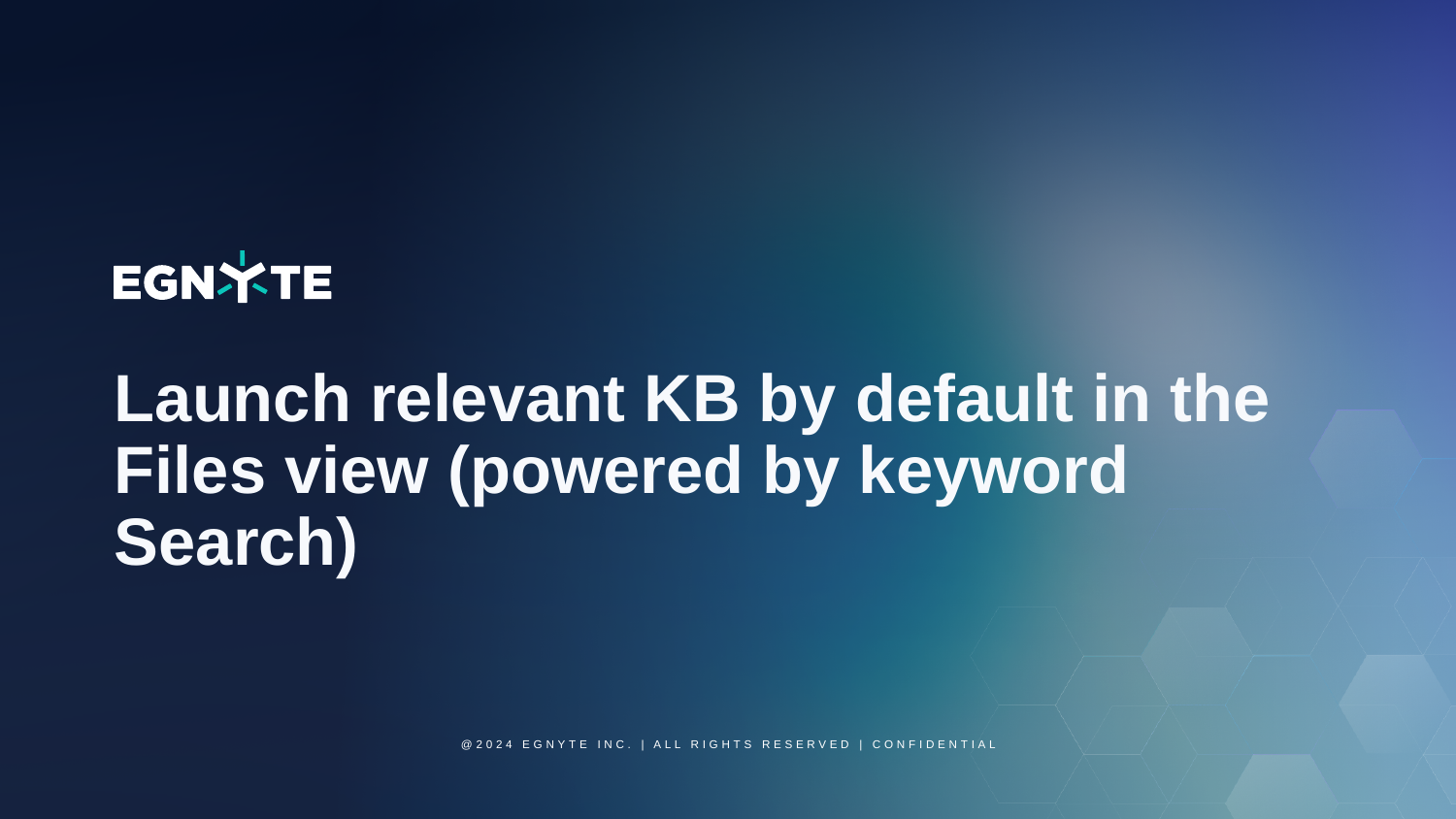

# Launch relevant KB by default in the Files view (powered by keyword Search)